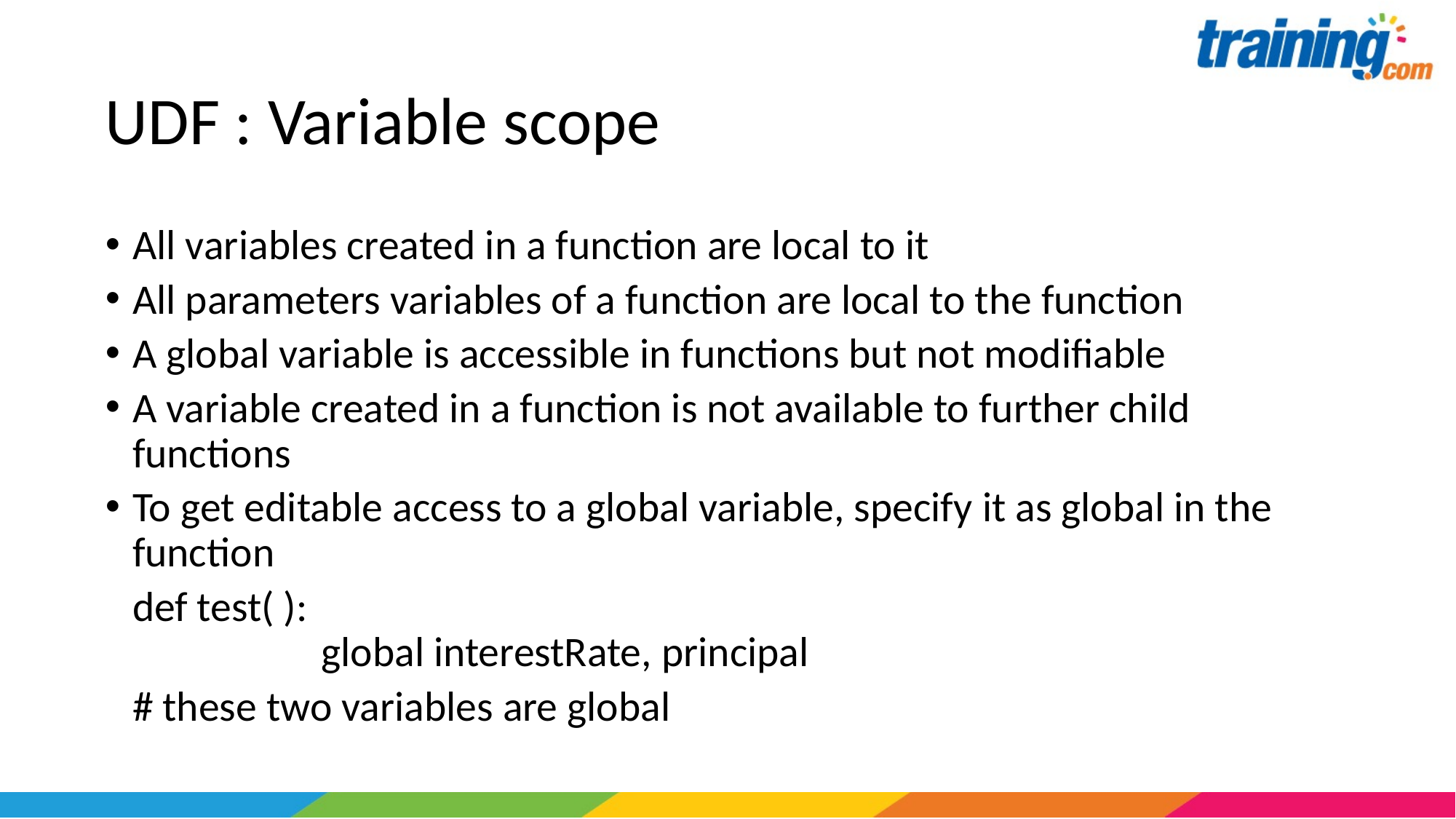

# UDF : Variable scope
All variables created in a function are local to it
All parameters variables of a function are local to the function
A global variable is accessible in functions but not modifiable
A variable created in a function is not available to further child functions
To get editable access to a global variable, specify it as global in the function
		def test( ):
                    global interestRate, principal
			# these two variables are global